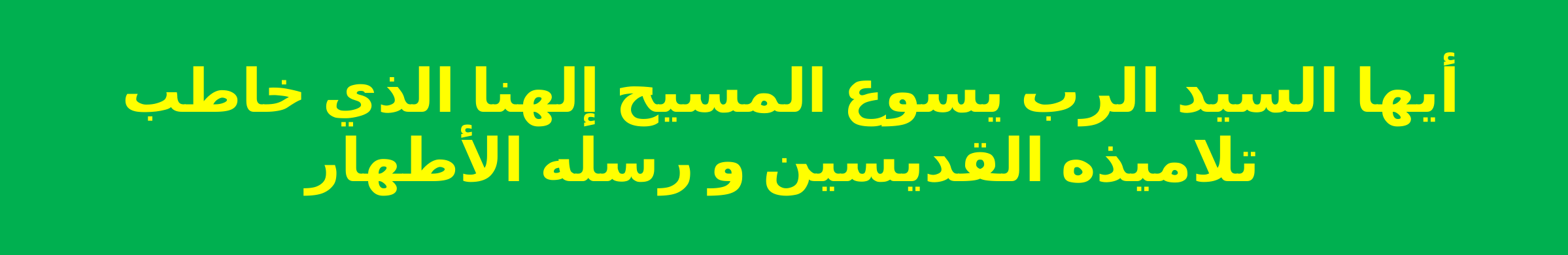

أيها السيد الرب يسوع المسيح إلهنا الذي خاطب
تلاميذه القديسين و رسله الأطهار